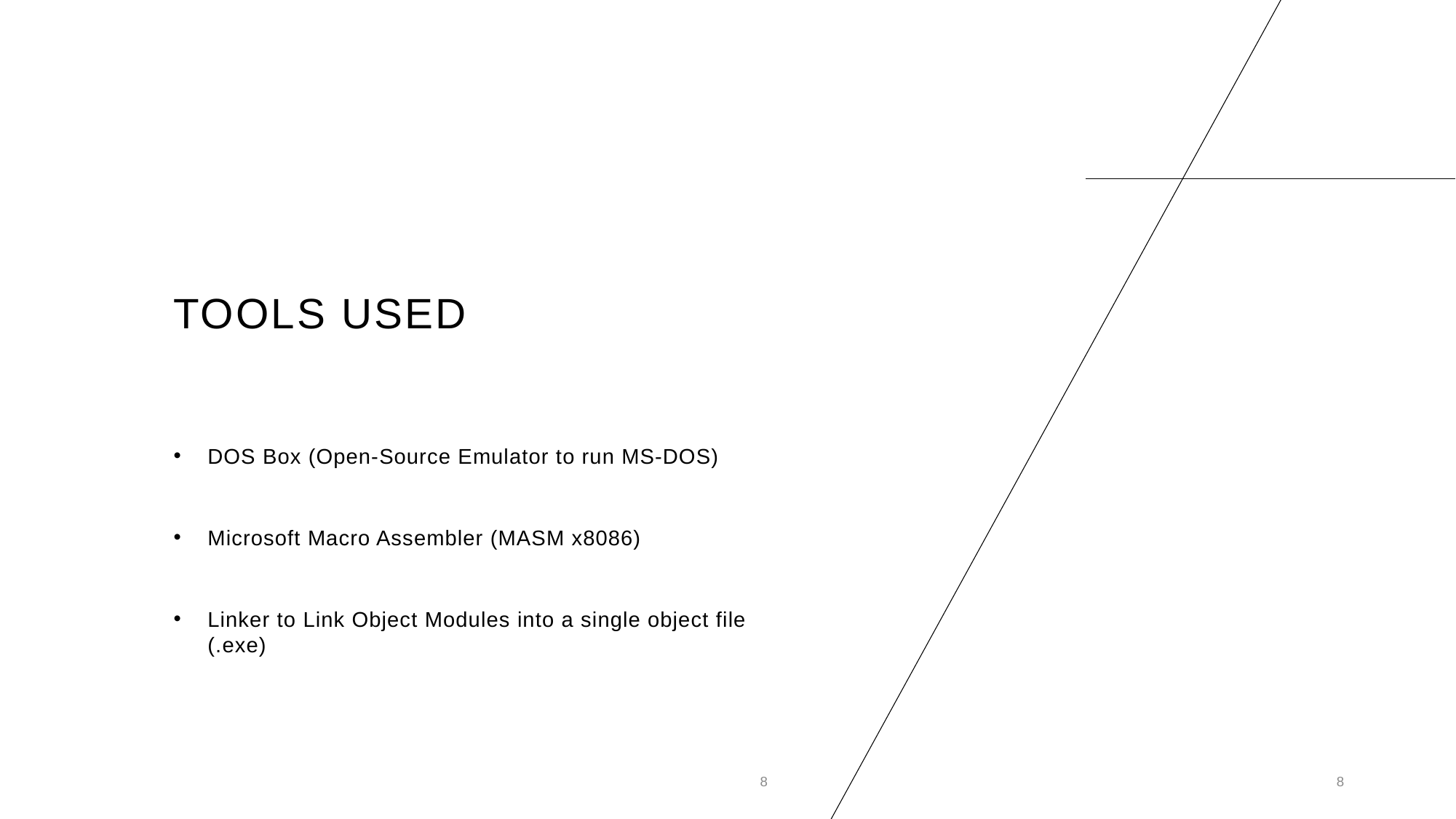

# Tools used
DOS Box (Open-Source Emulator to run MS-DOS)

Microsoft Macro Assembler (MASM x8086)

Linker to Link Object Modules into a single object file (.exe)
8
8